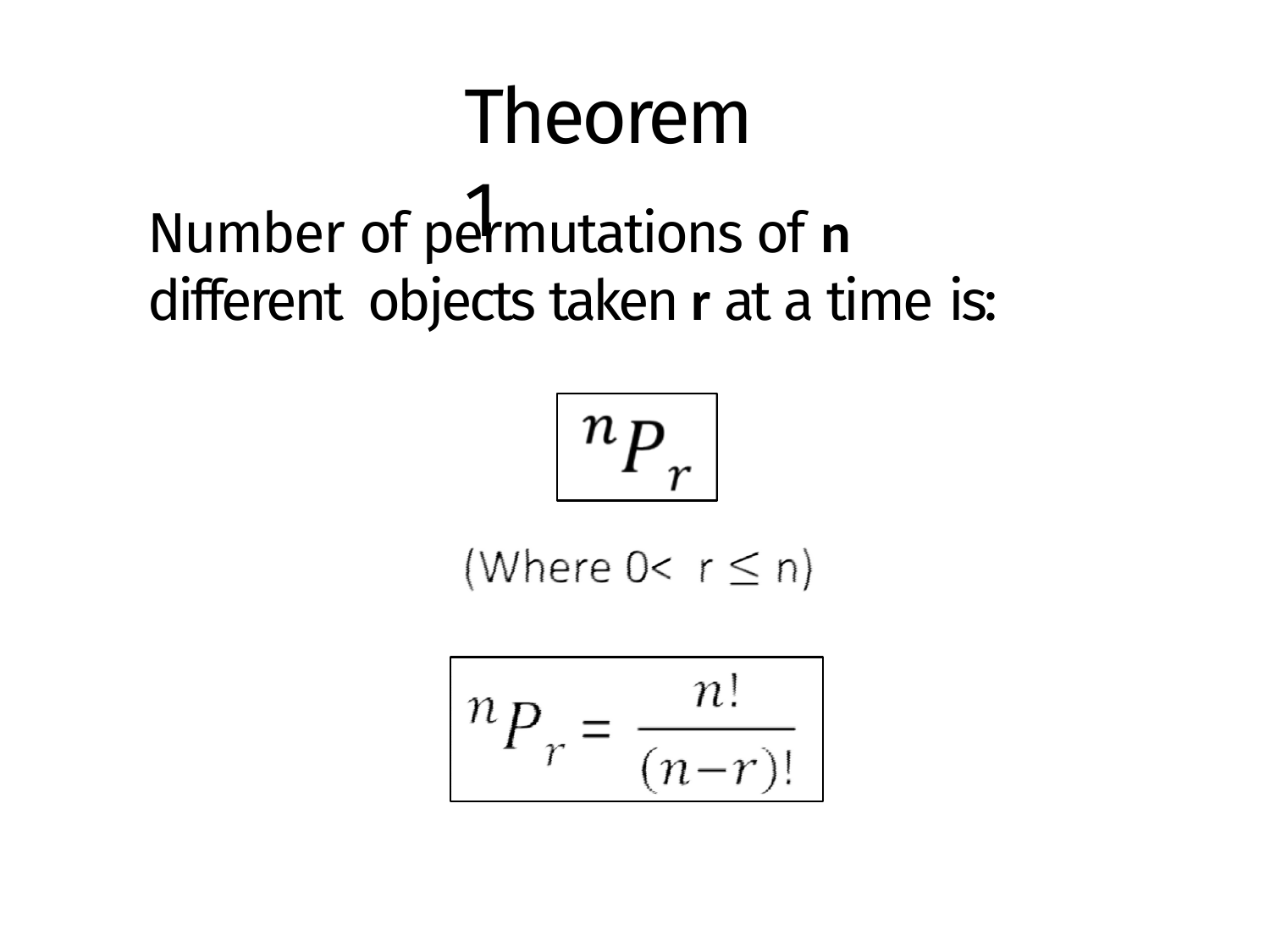

# Theorem 1
Number of permutations of n different  objects taken r at a time is: